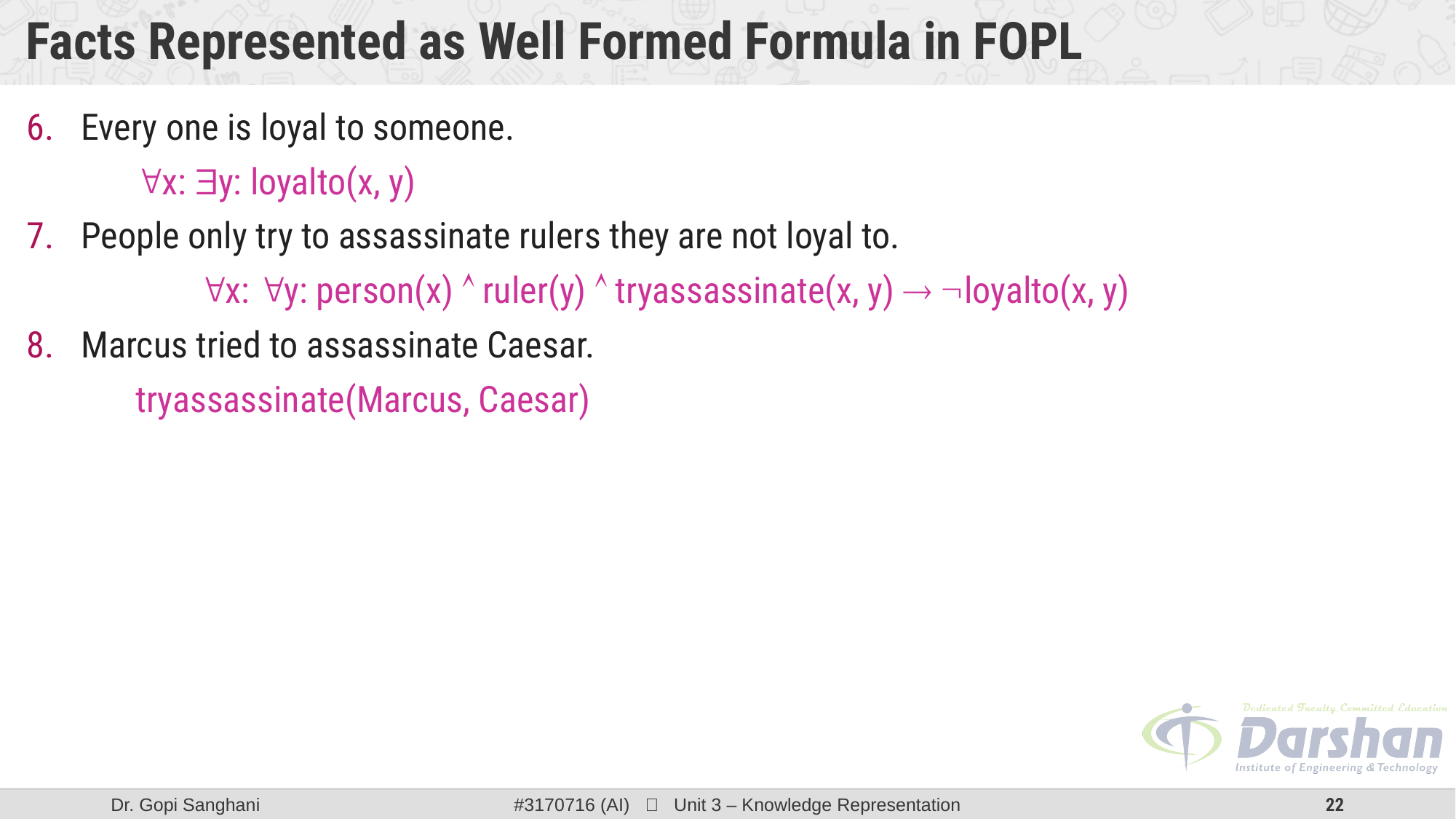

# Facts Represented as Well Formed Formula in FOPL
Every one is loyal to someone.
	∀x: ∃y: loyalto(x, y)
People only try to assassinate rulers they are not loyal to.
 		∀x: ∀y: person(x) ∧ ruler(y) ∧ tryassassinate(x, y) → ¬loyalto(x, y)
Marcus tried to assassinate Caesar.
	tryassassinate(Marcus, Caesar)